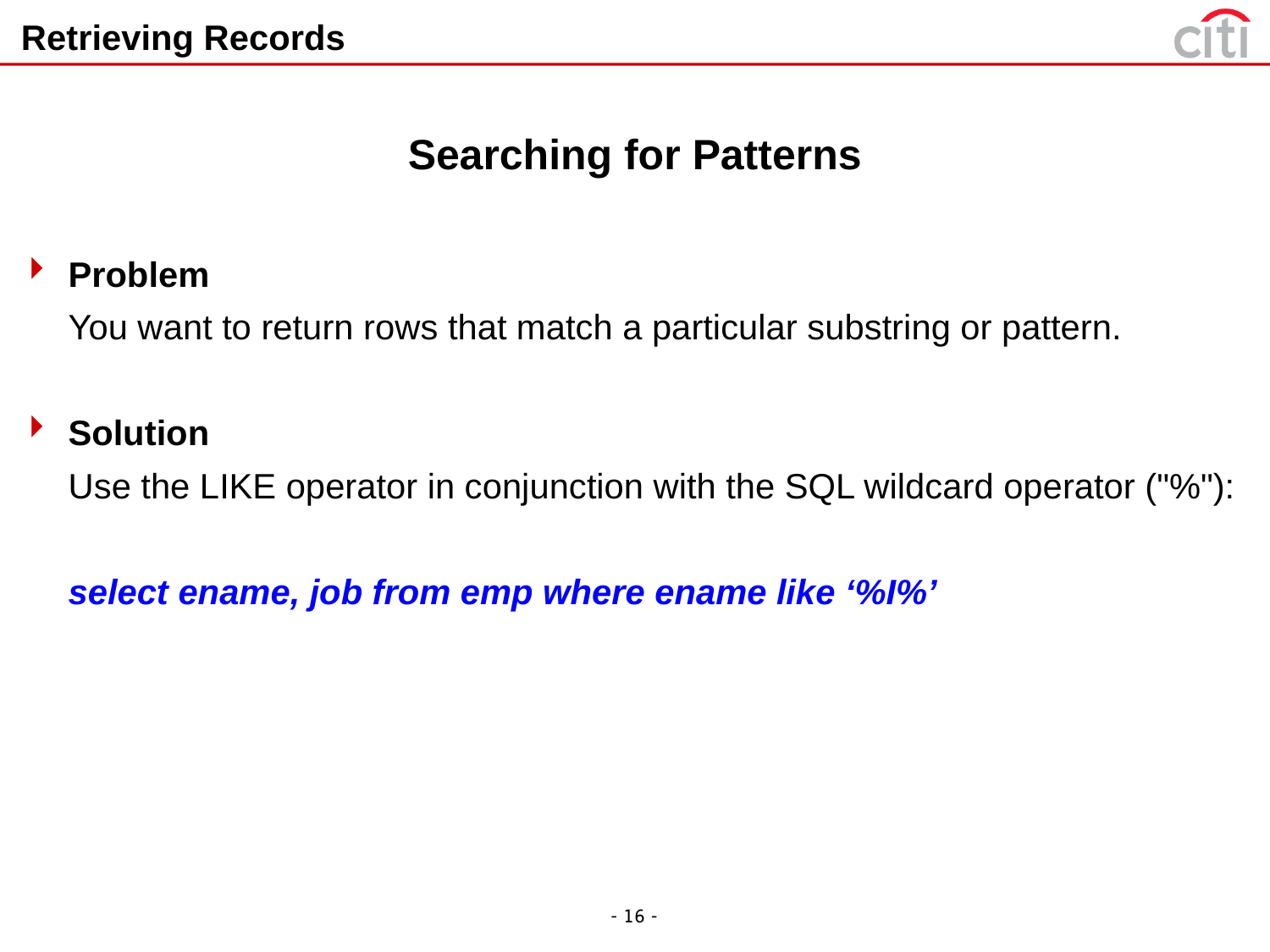

# Retrieving Records
Searching for Patterns

Problem
	You want to return rows that match a particular substring or pattern.

Solution
	Use the LIKE operator in conjunction with the SQL wildcard operator ("%"):

	select ename, job from emp where ename like ‘%I%’
- 16 -